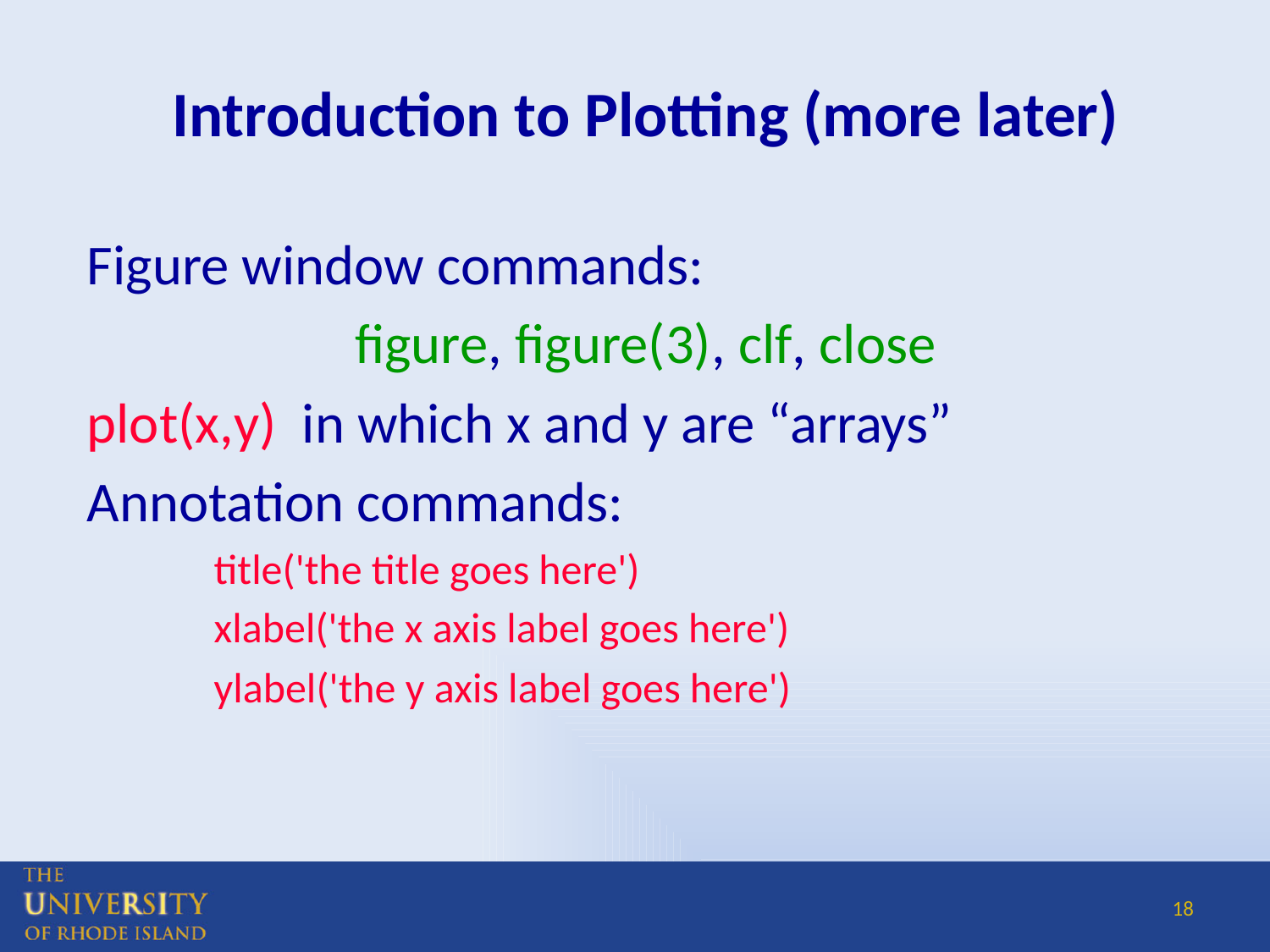

# Introduction to Plotting (more later)
Figure window commands:
figure, figure(3), clf, close
plot(x,y)  in which x and y are “arrays”
Annotation commands:
title('the title goes here')
xlabel('the x axis label goes here')
ylabel('the y axis label goes here')